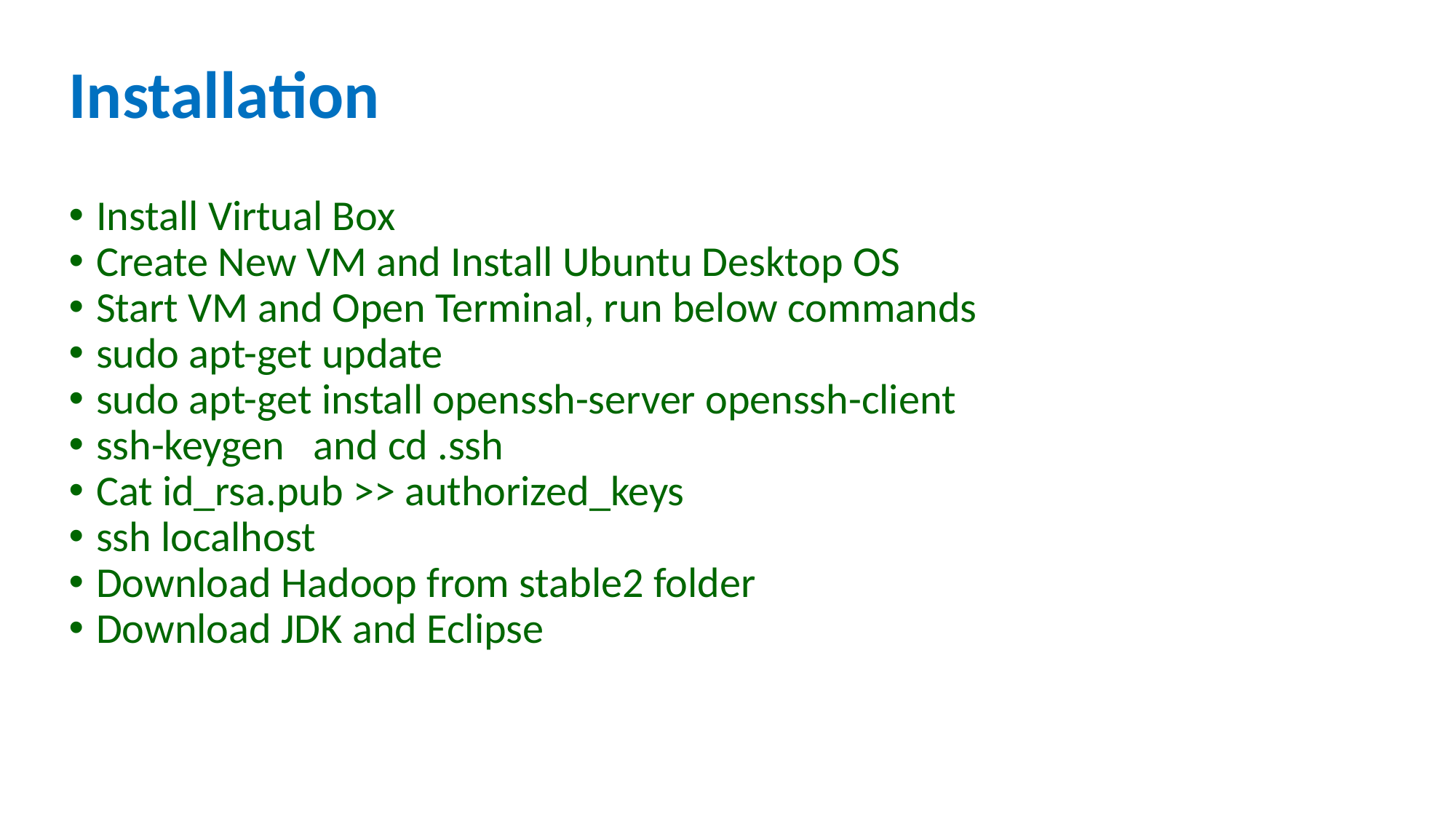

Installation
Install Virtual Box
Create New VM and Install Ubuntu Desktop OS
Start VM and Open Terminal, run below commands
sudo apt-get update
sudo apt-get install openssh-server openssh-client
ssh-keygen   and cd .ssh
Cat id_rsa.pub >> authorized_keys
ssh localhost
Download Hadoop from stable2 folder
Download JDK and Eclipse